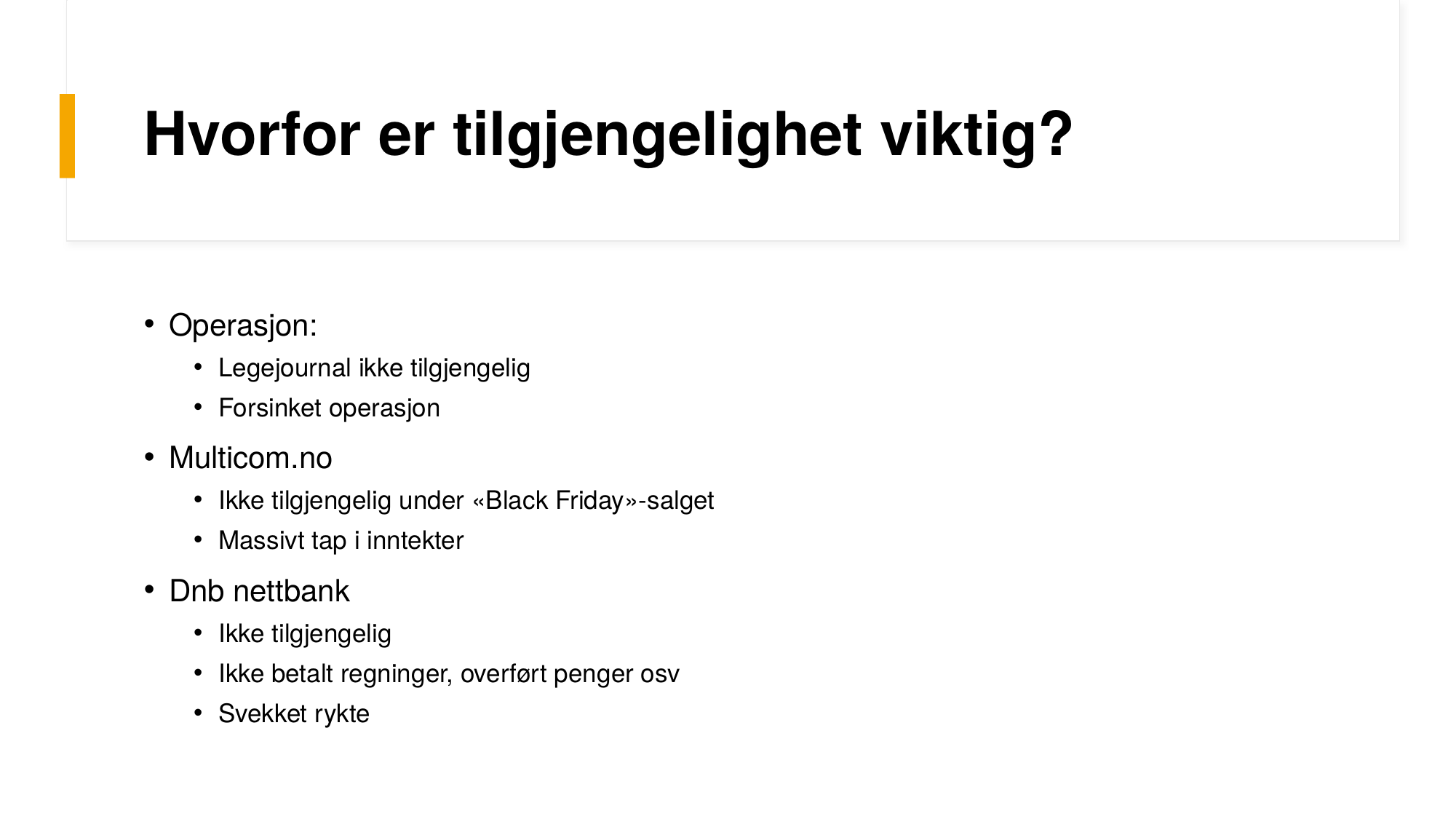

# Hvorfor er tilgjengelighet viktig?
Operasjon:
Legejournal ikke tilgjengelig
Forsinket operasjon
Multicom.no
Ikke tilgjengelig under «Black Friday»-salget
Massivt tap i inntekter
Dnb nettbank
Ikke tilgjengelig
Ikke betalt regninger, overført penger osv
Svekket rykte